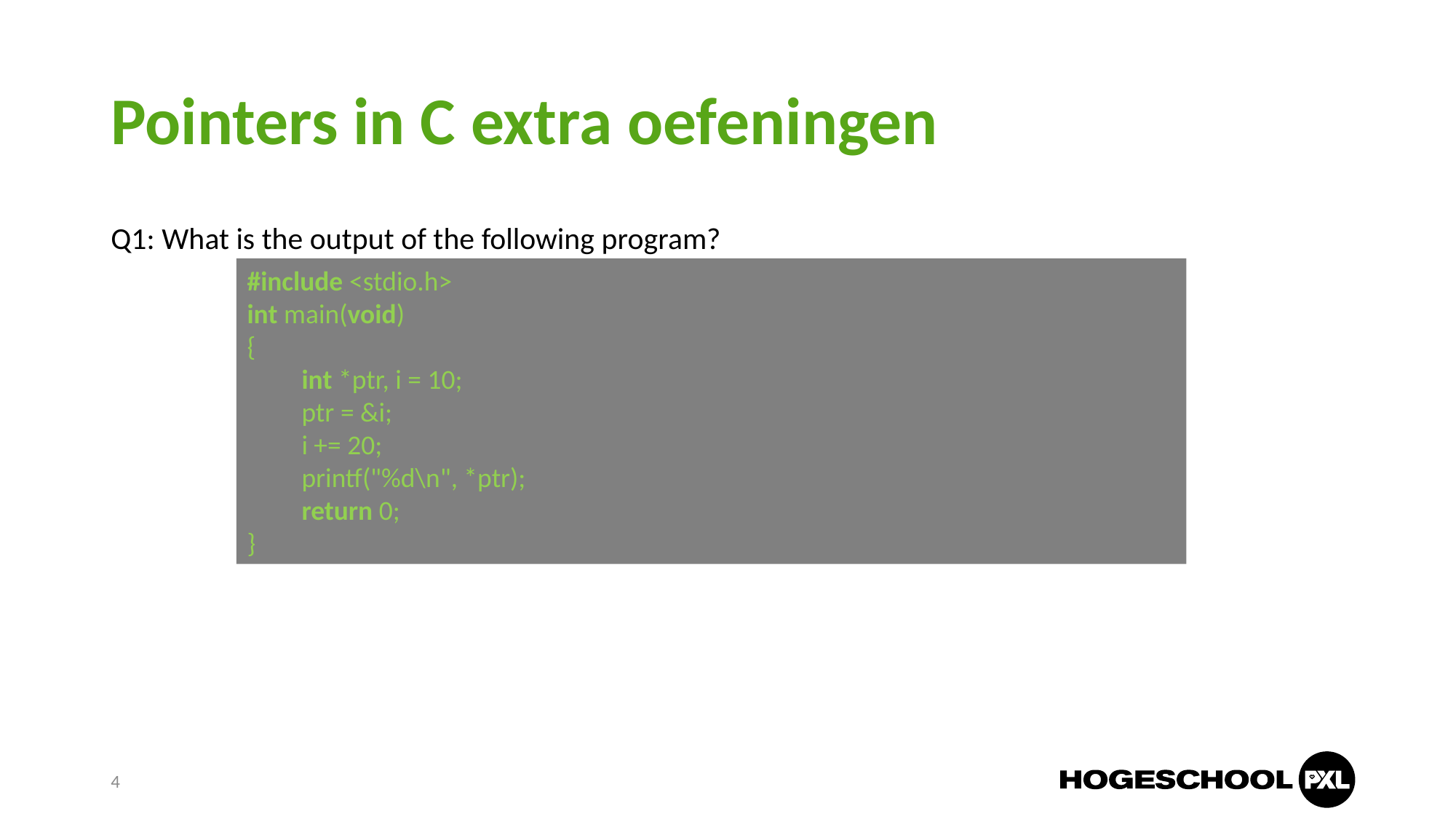

# Pointers in C extra oefeningen
Q1: What is the output of the following program?
#include <stdio.h>
int main(void)
{
int *ptr, i = 10;
ptr = &i;
i += 20;
printf("%d\n", *ptr);
return 0;
}
4